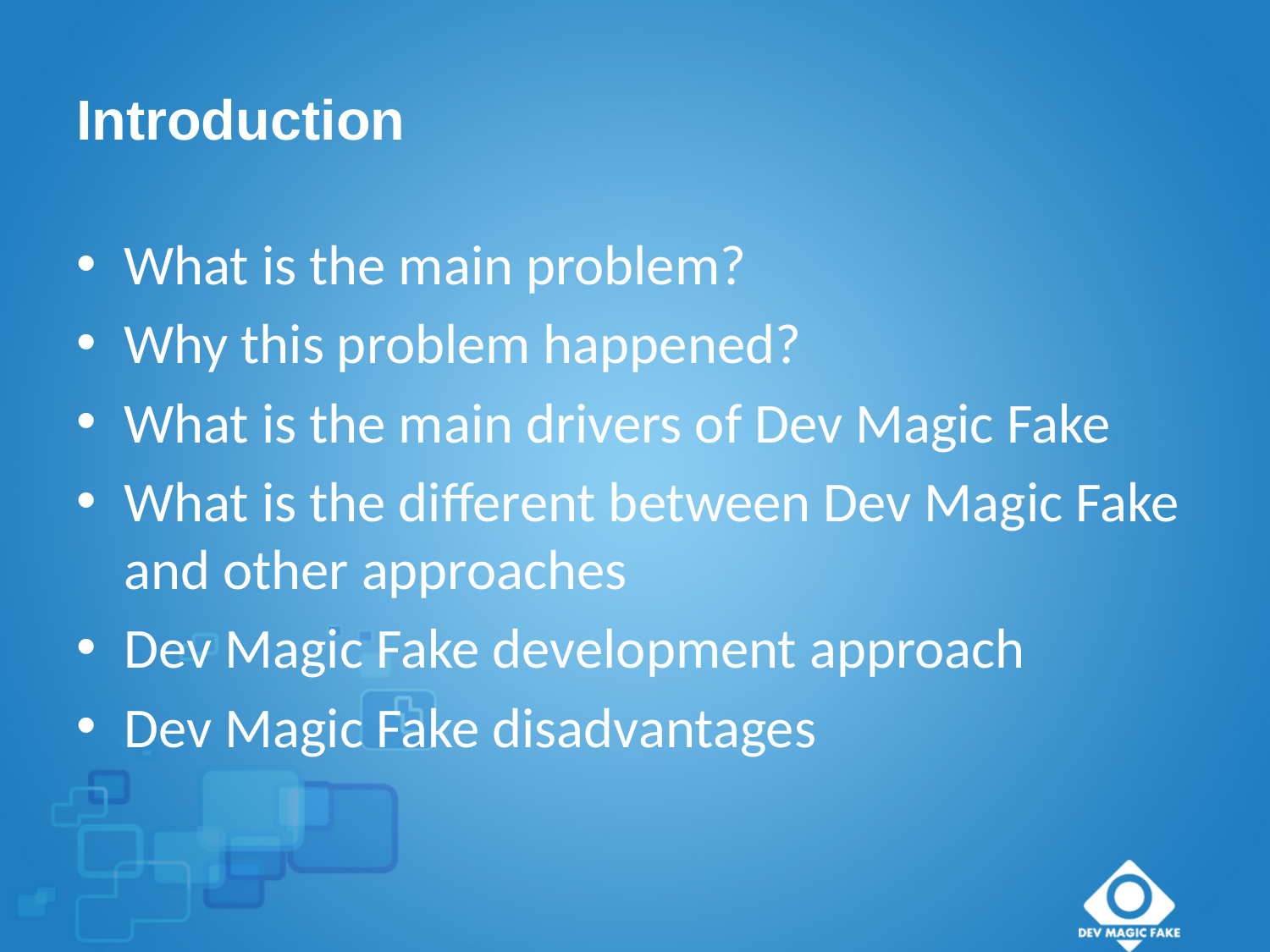

# Introduction
What is the main problem?
Why this problem happened?
What is the main drivers of Dev Magic Fake
What is the different between Dev Magic Fake and other approaches
Dev Magic Fake development approach
Dev Magic Fake disadvantages